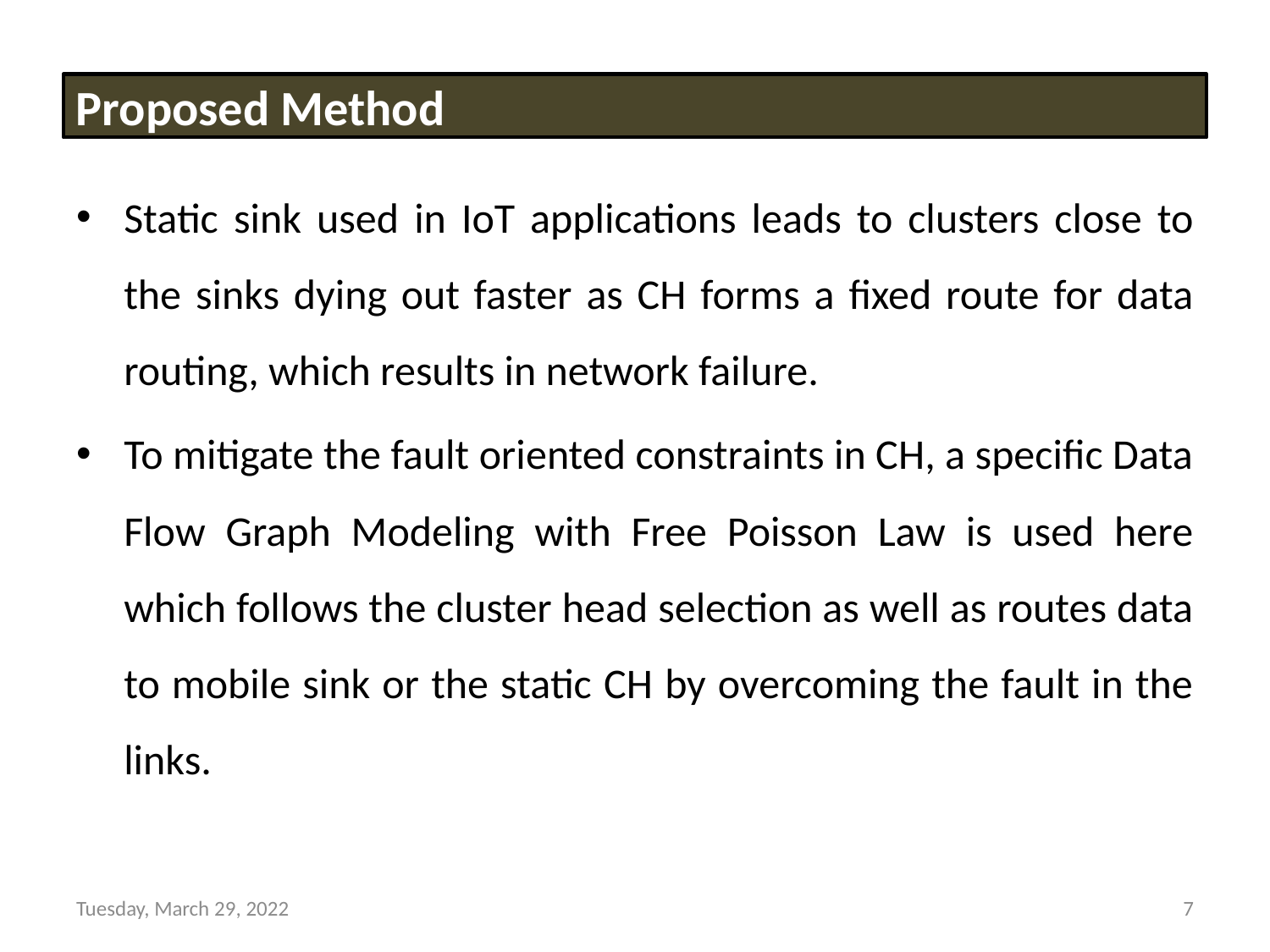

Proposed Method
Static sink used in IoT applications leads to clusters close to the sinks dying out faster as CH forms a fixed route for data routing, which results in network failure.
To mitigate the fault oriented constraints in CH, a specific Data Flow Graph Modeling with Free Poisson Law is used here which follows the cluster head selection as well as routes data to mobile sink or the static CH by overcoming the fault in the links.
Tuesday, March 29, 2022
7